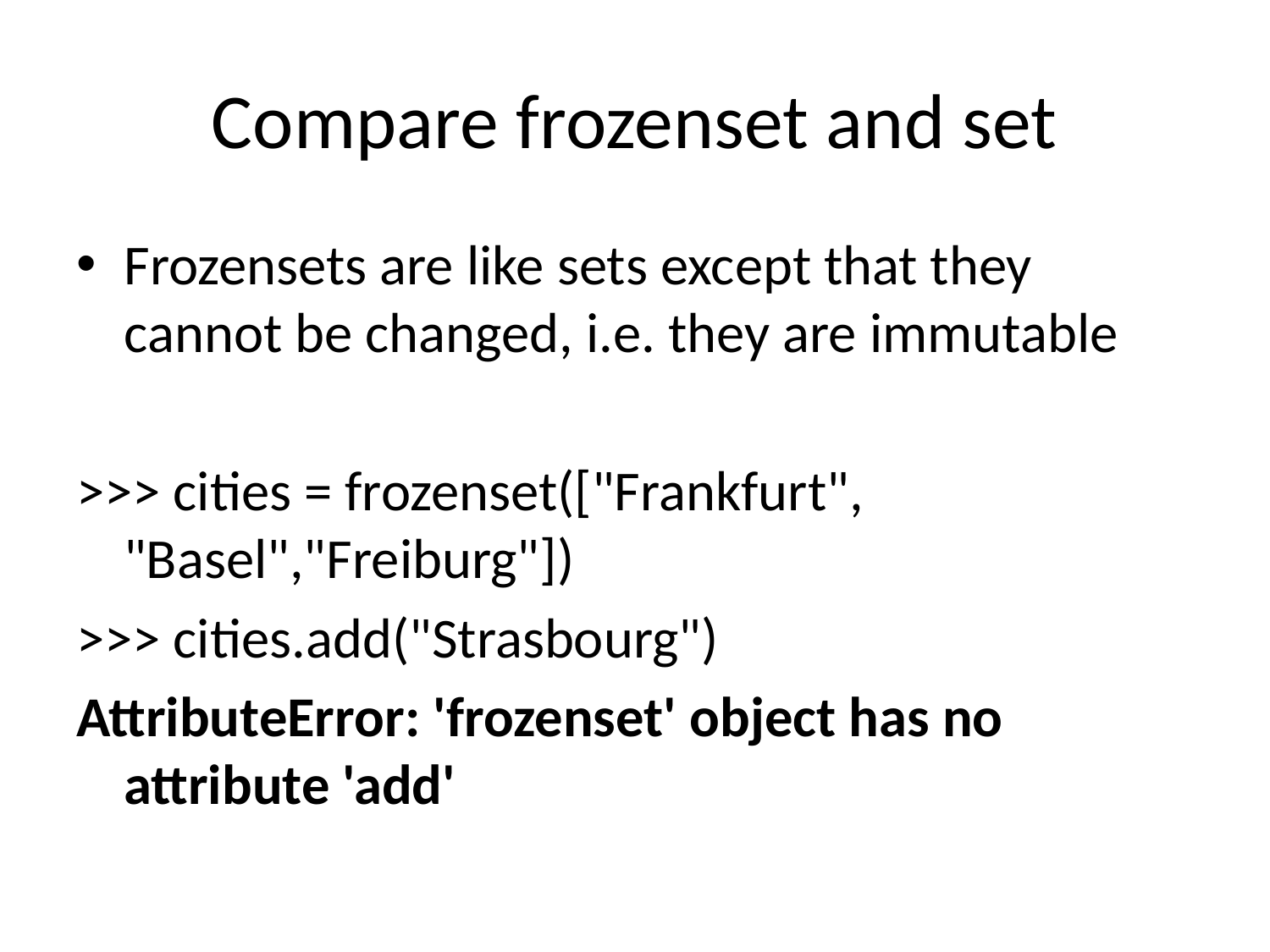

# Compare frozenset and set
Frozensets are like sets except that they cannot be changed, i.e. they are immutable

>>> cities = frozenset(["Frankfurt", "Basel","Freiburg"])
>>> cities.add("Strasbourg")
AttributeError: 'frozenset' object has no attribute 'add'